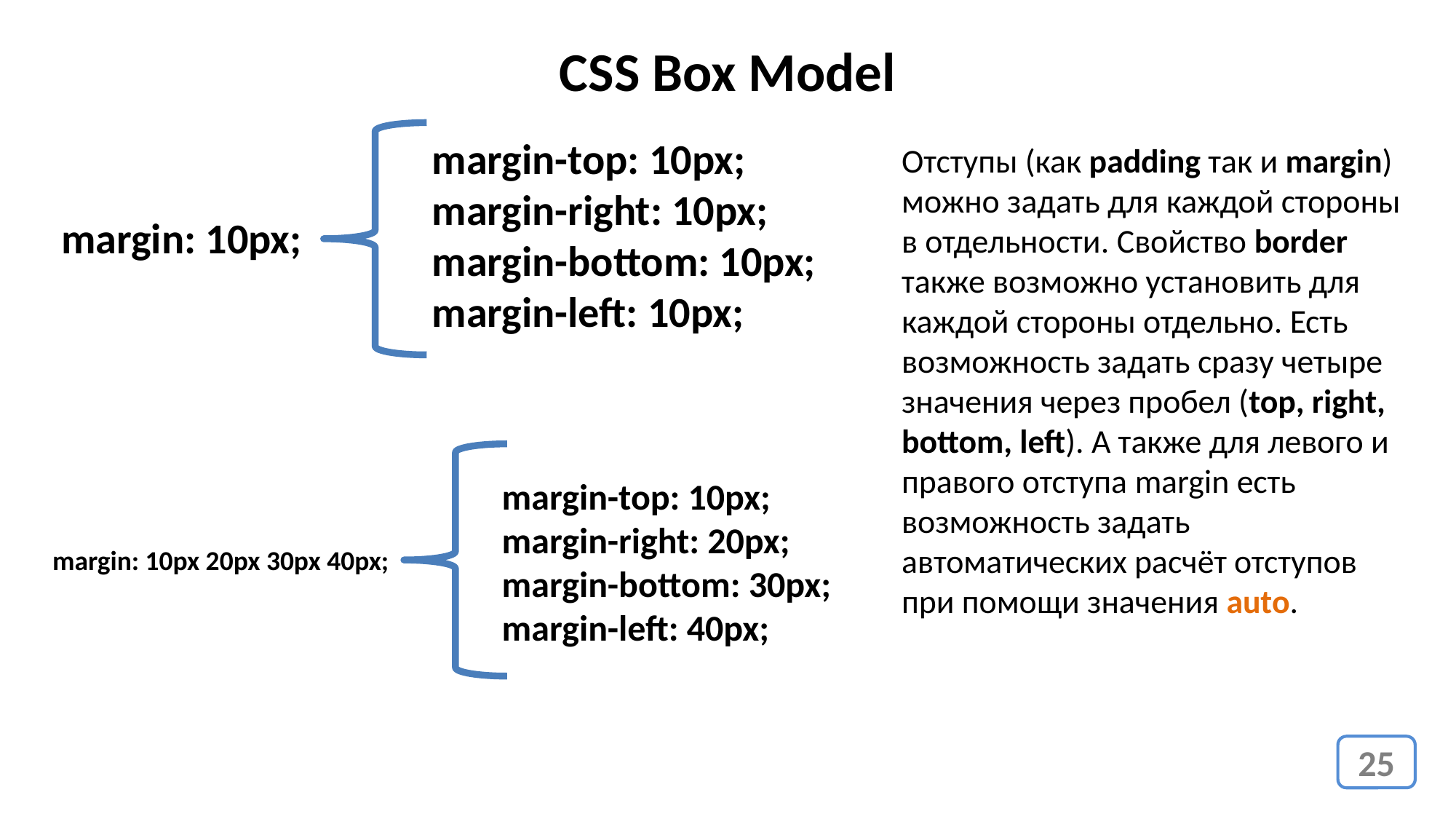

CSS Box Model

margin-top: 10px;
margin-right: 10px;
margin-bottom: 10px;
margin-left: 10px;
Отступы (как padding так и margin) можно задать для каждой стороны в отдельности. Свойство border также возможно установить для каждой стороны отдельно. Есть возможность задать сразу четыре значения через пробел (top, right, bottom, left). А также для левого и правого отступа margin есть возможность задать автоматических расчёт отступов при помощи значения auto.
margin: 10px;

margin-top: 10px;
margin-right: 20px;
margin-bottom: 30px;
margin-left: 40px;
margin: 10px 20px 30px 40px;
25